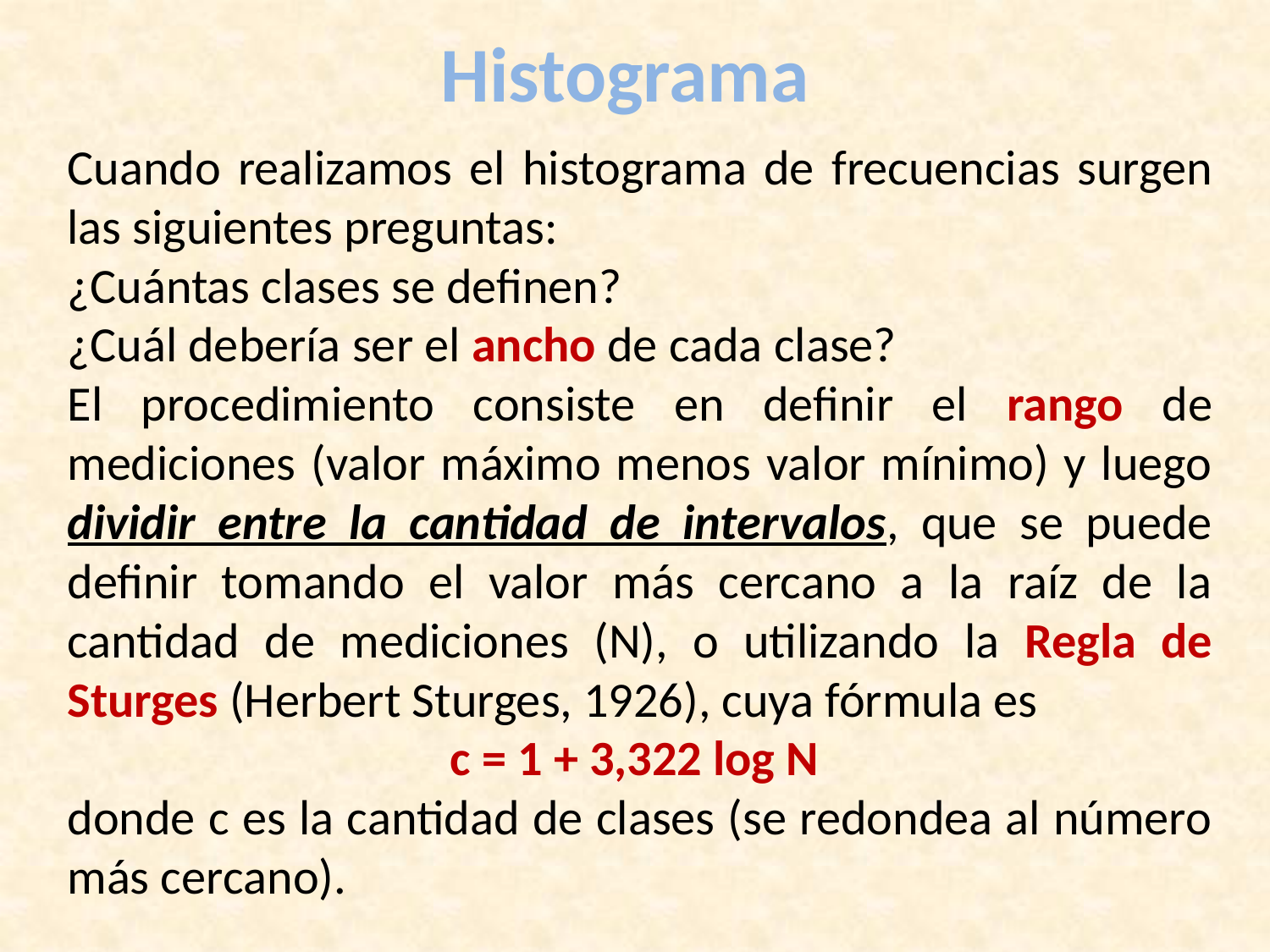

# Histograma
Cuando realizamos el histograma de frecuencias surgen las siguientes preguntas:
¿Cuántas clases se definen?
¿Cuál debería ser el ancho de cada clase?
El procedimiento consiste en definir el rango de mediciones (valor máximo menos valor mínimo) y luego dividir entre la cantidad de intervalos, que se puede definir tomando el valor más cercano a la raíz de la cantidad de mediciones (N), o utilizando la Regla de Sturges (Herbert Sturges, 1926), cuya fórmula es
c = 1 + 3,322 log N
donde c es la cantidad de clases (se redondea al número más cercano).